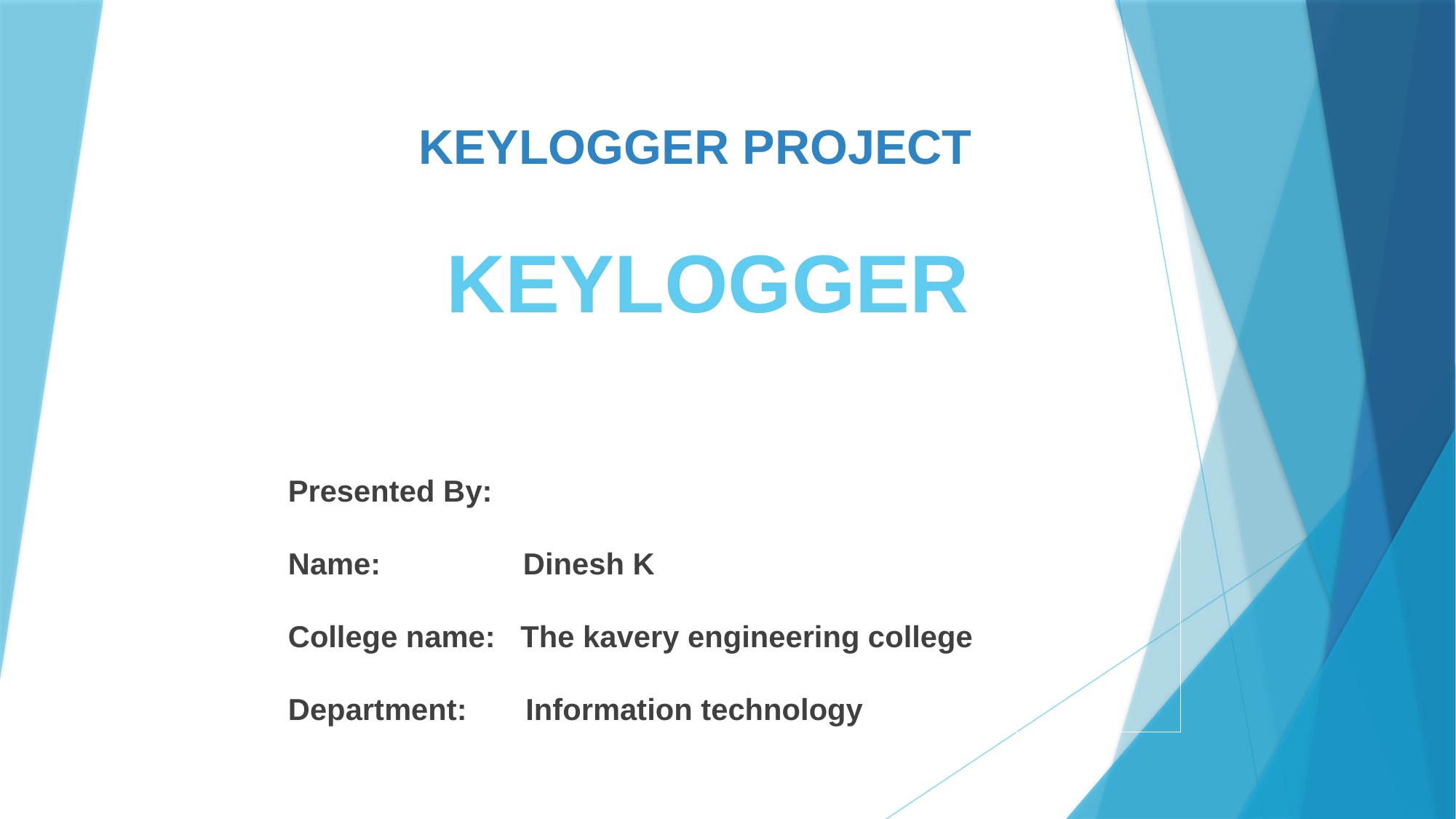

KEYLOGGER PROJECT
# KEYLOGGER
Presented By:

Name:                 Dinesh K

College name:   The kavery engineering college

Department:       Information technology